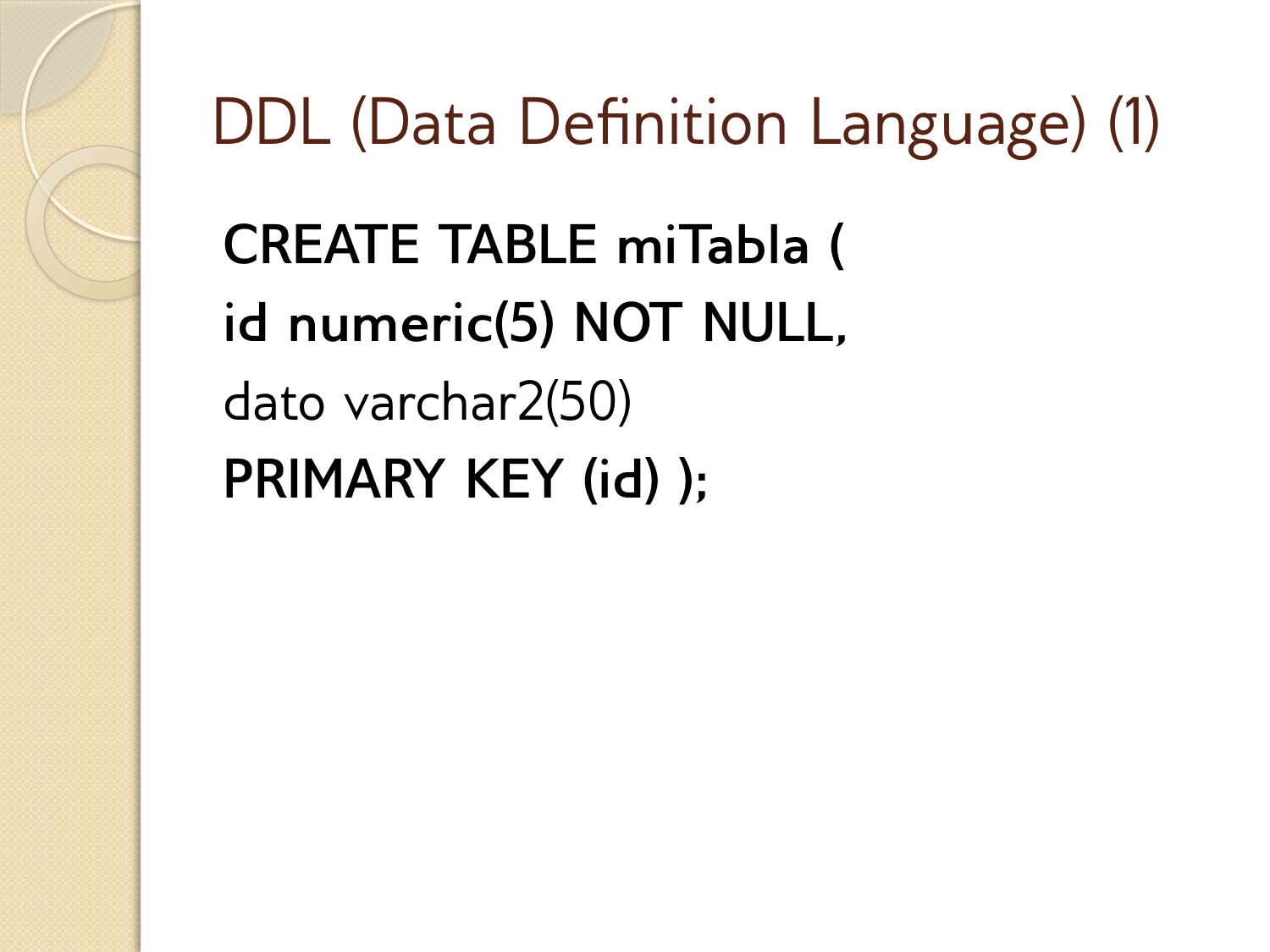

# DDL (Data Definition Language) (1)
CREATE TABLE miTabla (
id numeric(5) NOT NULL,
dato varchar2(50)
PRIMARY KEY (id) );